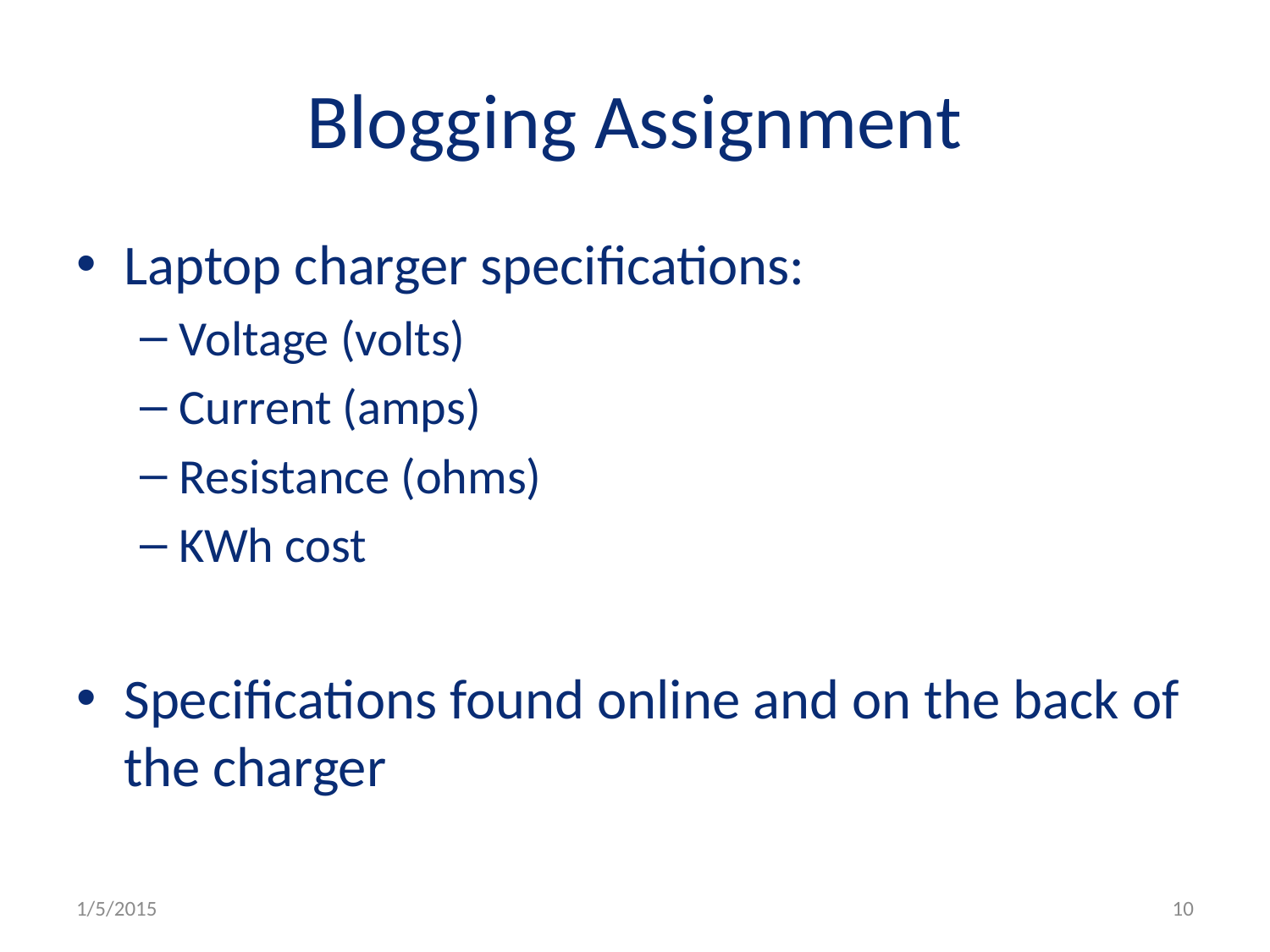

# Blogging Assignment
Laptop charger specifications:
Voltage (volts)
Current (amps)
Resistance (ohms)
KWh cost

Specifications found online and on the back of the charger

1/5/2015
10